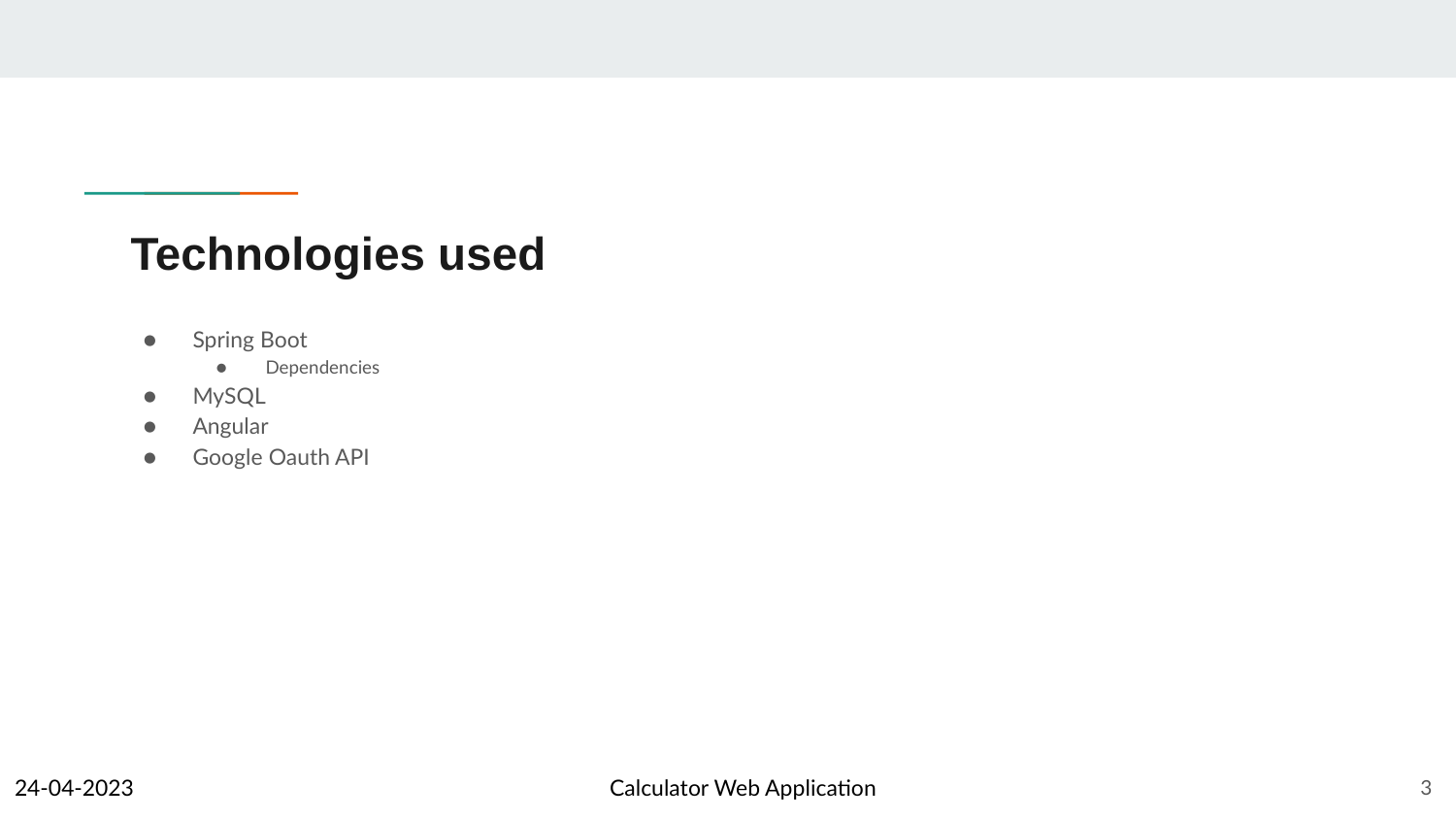

# Technologies used
Spring Boot
Dependencies
MySQL
Angular
Google Oauth API

3
24-04-2023
Calculator Web Application